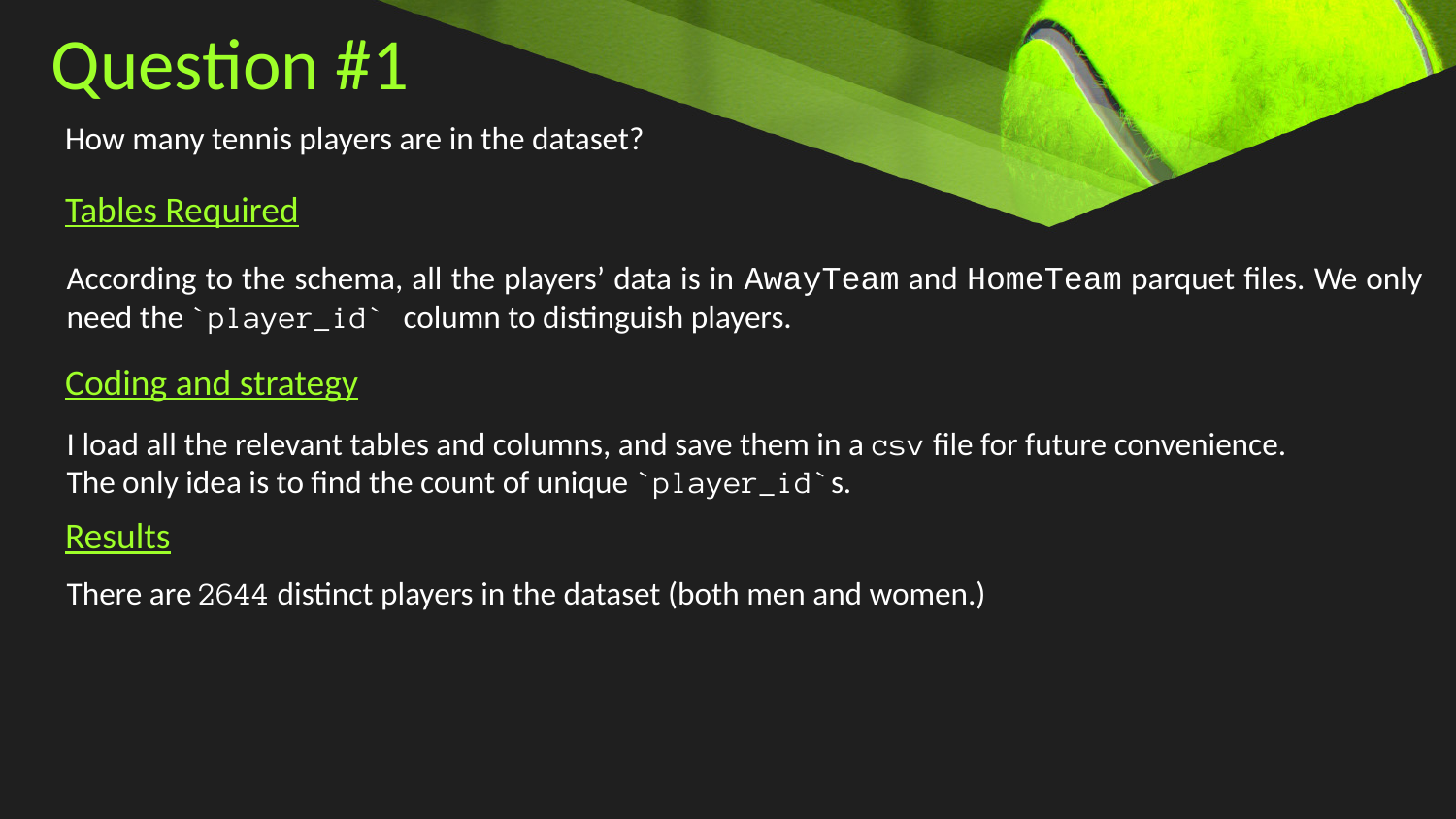

Question #1
How many tennis players are in the dataset?
Tables Required
According to the schema, all the players’ data is in AwayTeam and HomeTeam parquet files. We only need the `player_id` column to distinguish players.
Coding and strategy
I load all the relevant tables and columns, and save them in a csv file for future convenience.
The only idea is to find the count of unique `player_id`s.
Results
There are 2644 distinct players in the dataset (both men and women.)